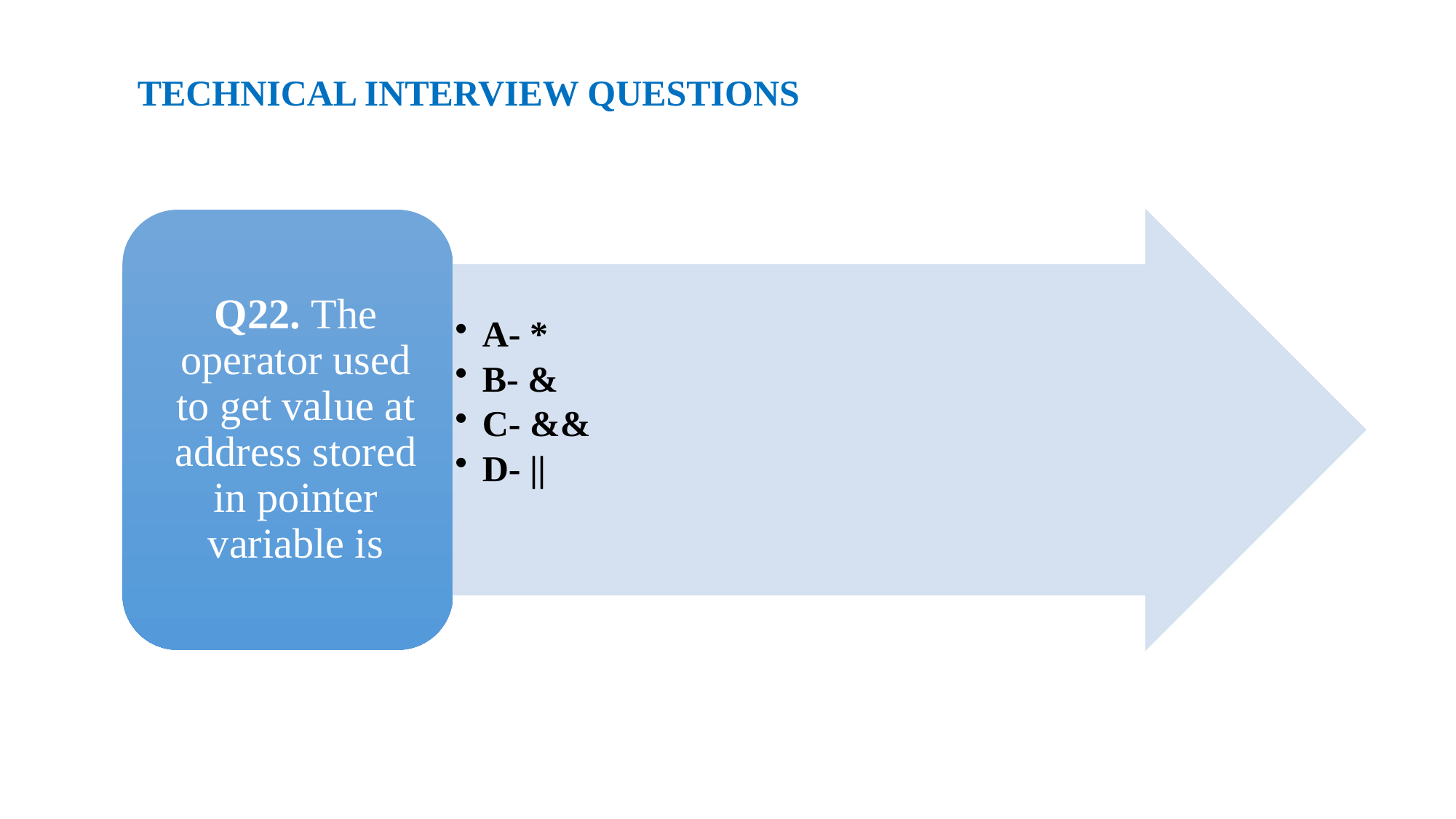

TECHNICAL INTERVIEW QUESTIONS

A- *
B- &
C- &&
D- ||
Q22. The operator used to get value at address stored in pointer variable is